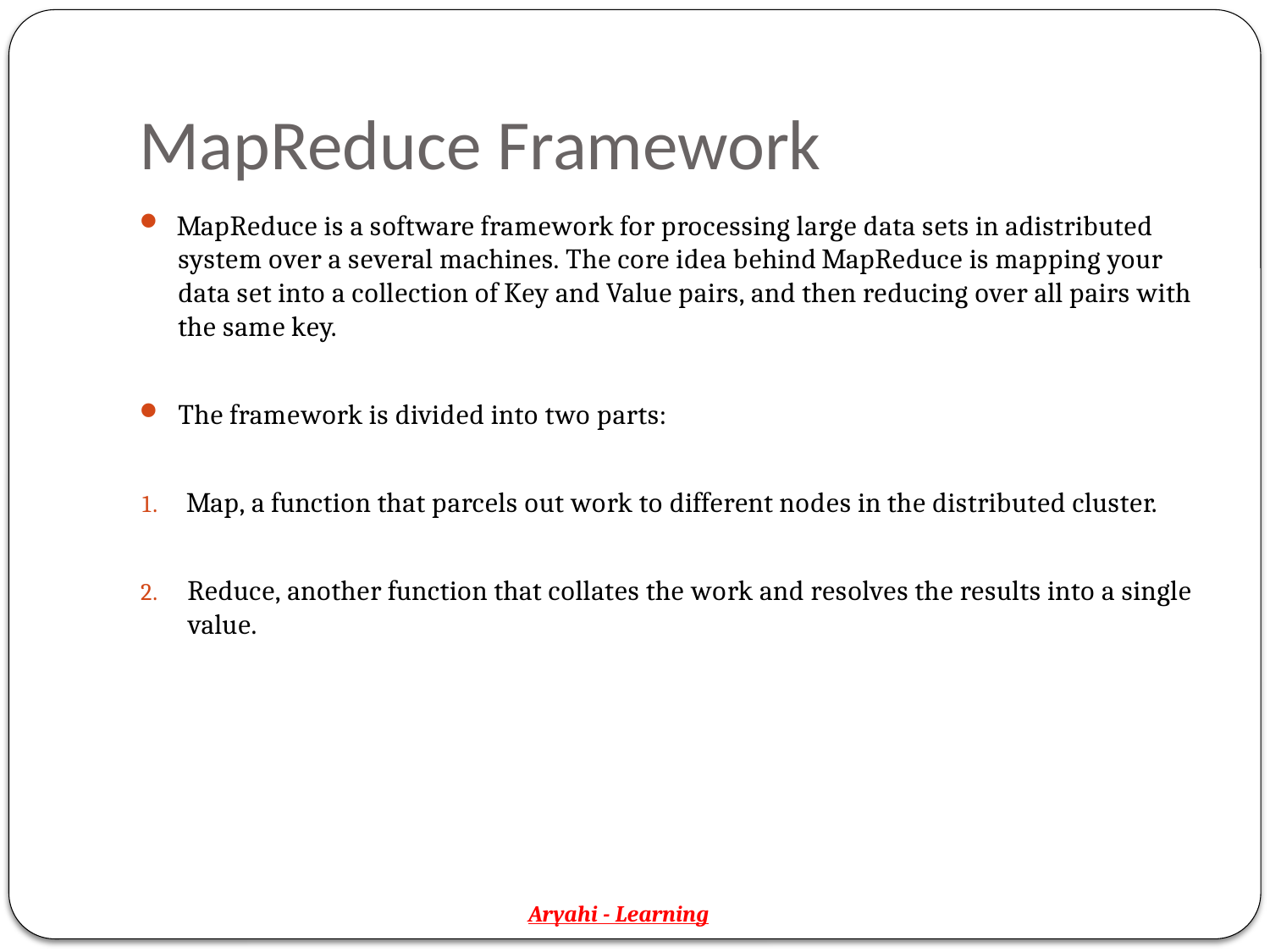

# MapReduce Framework
MapReduce is a software framework for processing large data sets in adistributed system over a several machines. The core idea behind MapReduce is mapping your data set into a collection of Key and Value pairs, and then reducing over all pairs with the same key.

The framework is divided into two parts:

Map, a function that parcels out work to different nodes in the distributed cluster.

Reduce, another function that collates the work and resolves the results into a single value.
Aryahi - Learning